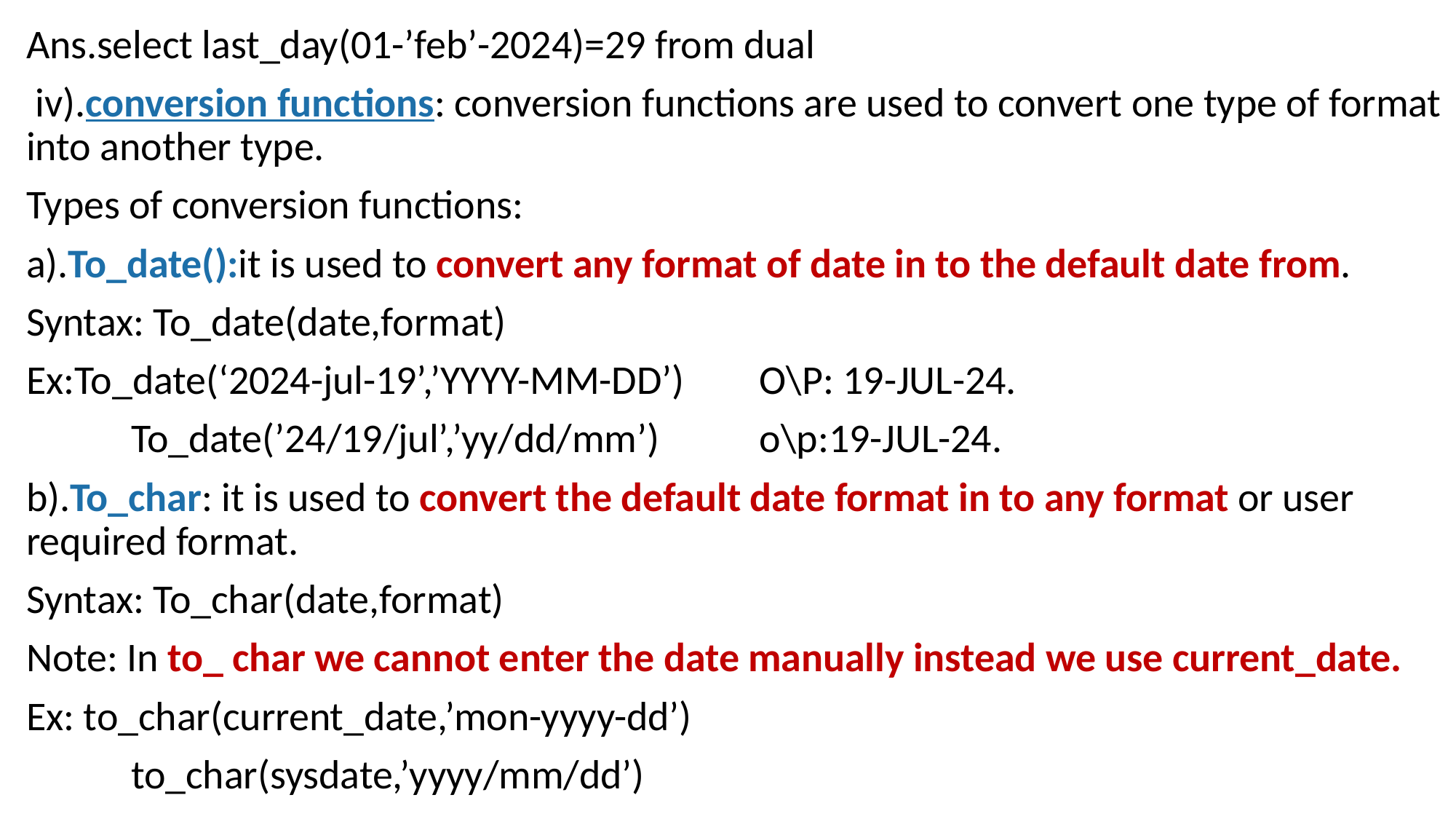

Ans.select last_day(01-’feb’-2024)=29 from dual
 iv).conversion functions: conversion functions are used to convert one type of format into another type.
Types of conversion functions:
a).To_date():it is used to convert any format of date in to the default date from.
Syntax: To_date(date,format)
Ex:To_date(‘2024-jul-19’,’YYYY-MM-DD’)	O\P: 19-JUL-24.
	To_date(’24/19/jul’,’yy/dd/mm’)	o\p:19-JUL-24.
b).To_char: it is used to convert the default date format in to any format or user required format.
Syntax: To_char(date,format)
Note: In to_ char we cannot enter the date manually instead we use current_date.
Ex: to_char(current_date,’mon-yyyy-dd’)
	to_char(sysdate,’yyyy/mm/dd’)